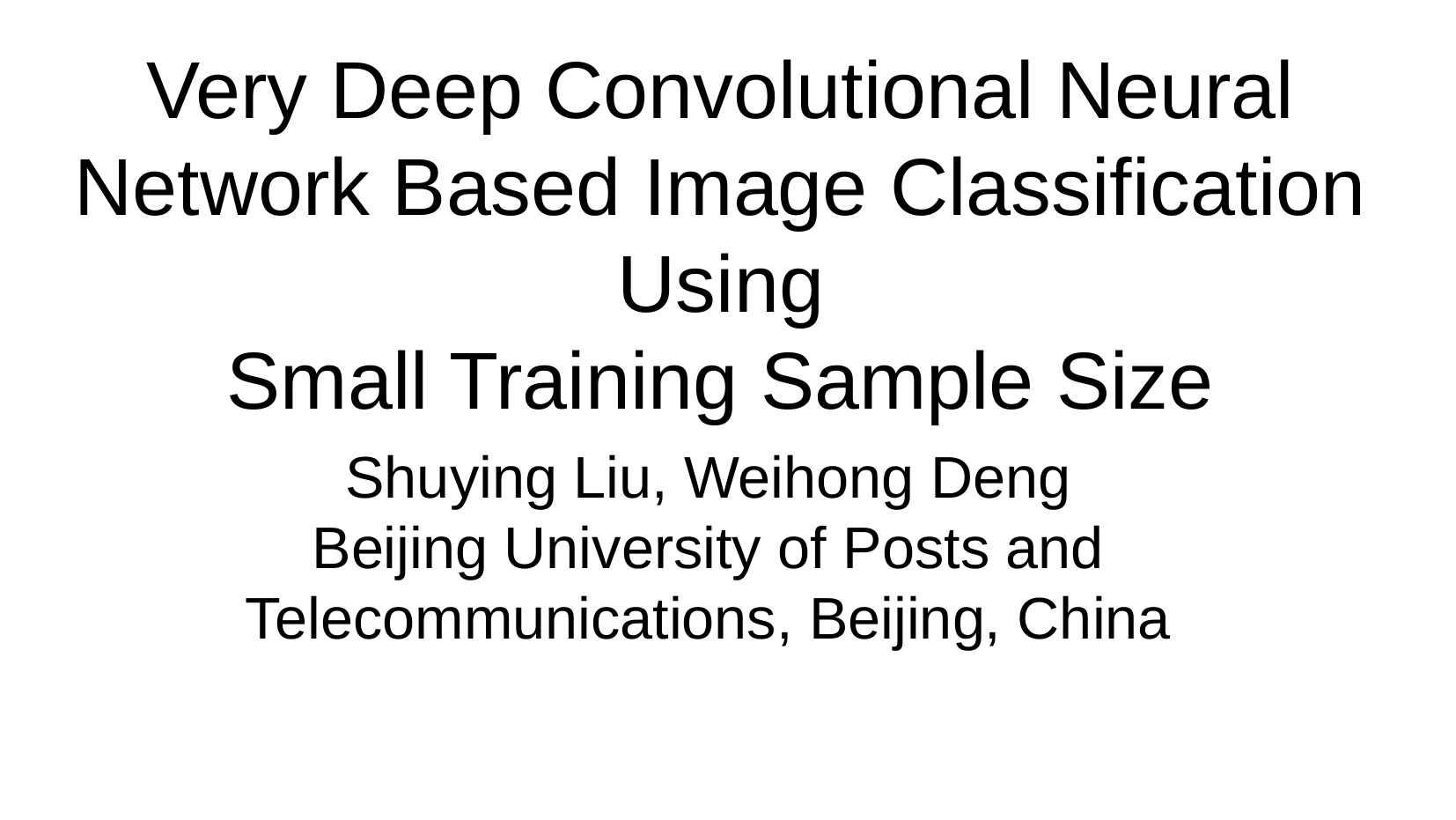

Very Deep Convolutional Neural Network Based Image Classification Using
Small Training Sample Size
Shuying Liu, Weihong Deng
Beijing University of Posts and Telecommunications, Beijing, China